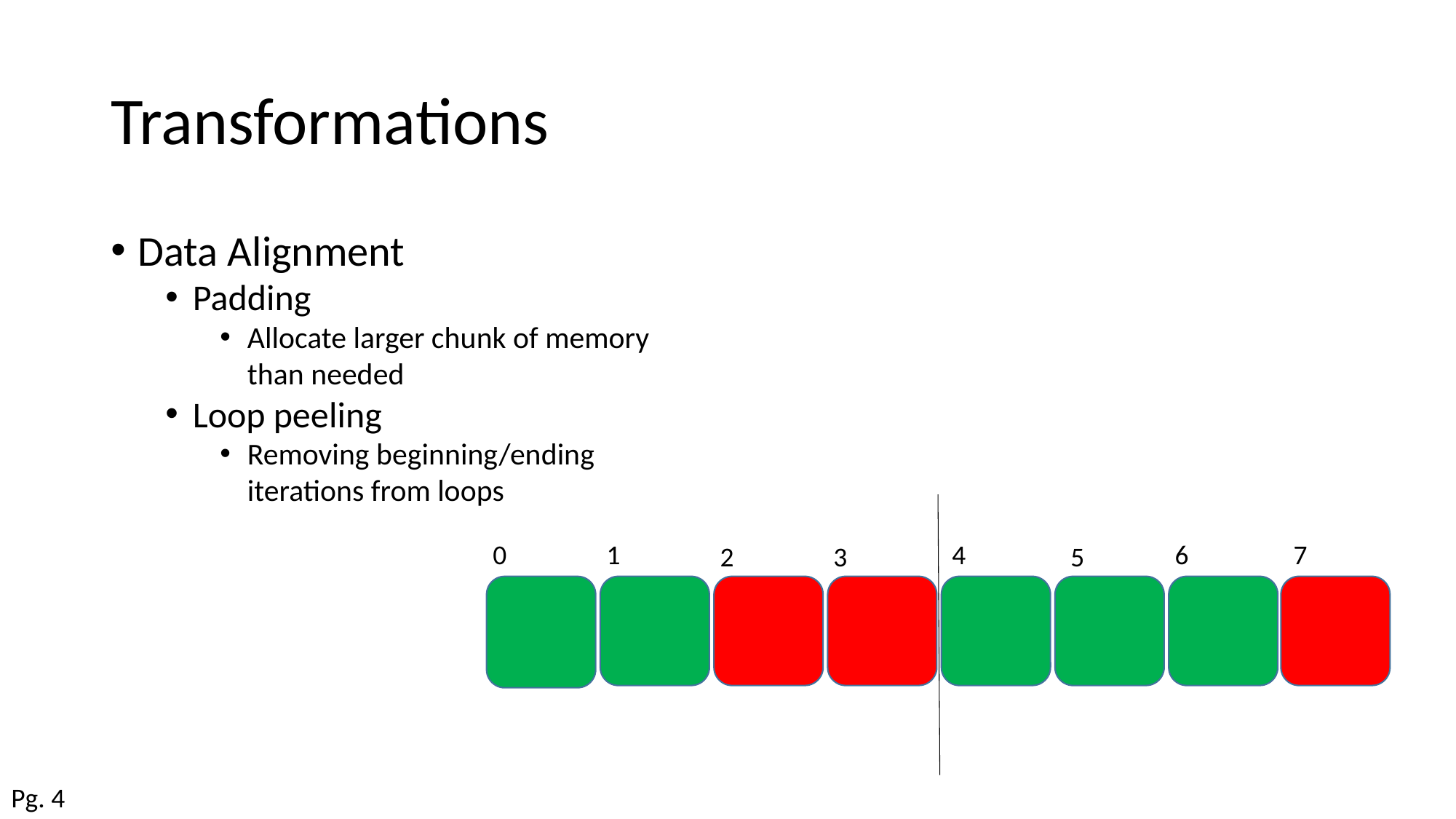

# Transformations
Data Alignment
Padding
Allocate larger chunk of memory than needed
Loop peeling
Removing beginning/ending iterations from loops
0
1
4
6
7
2
3
5

Pg. 4